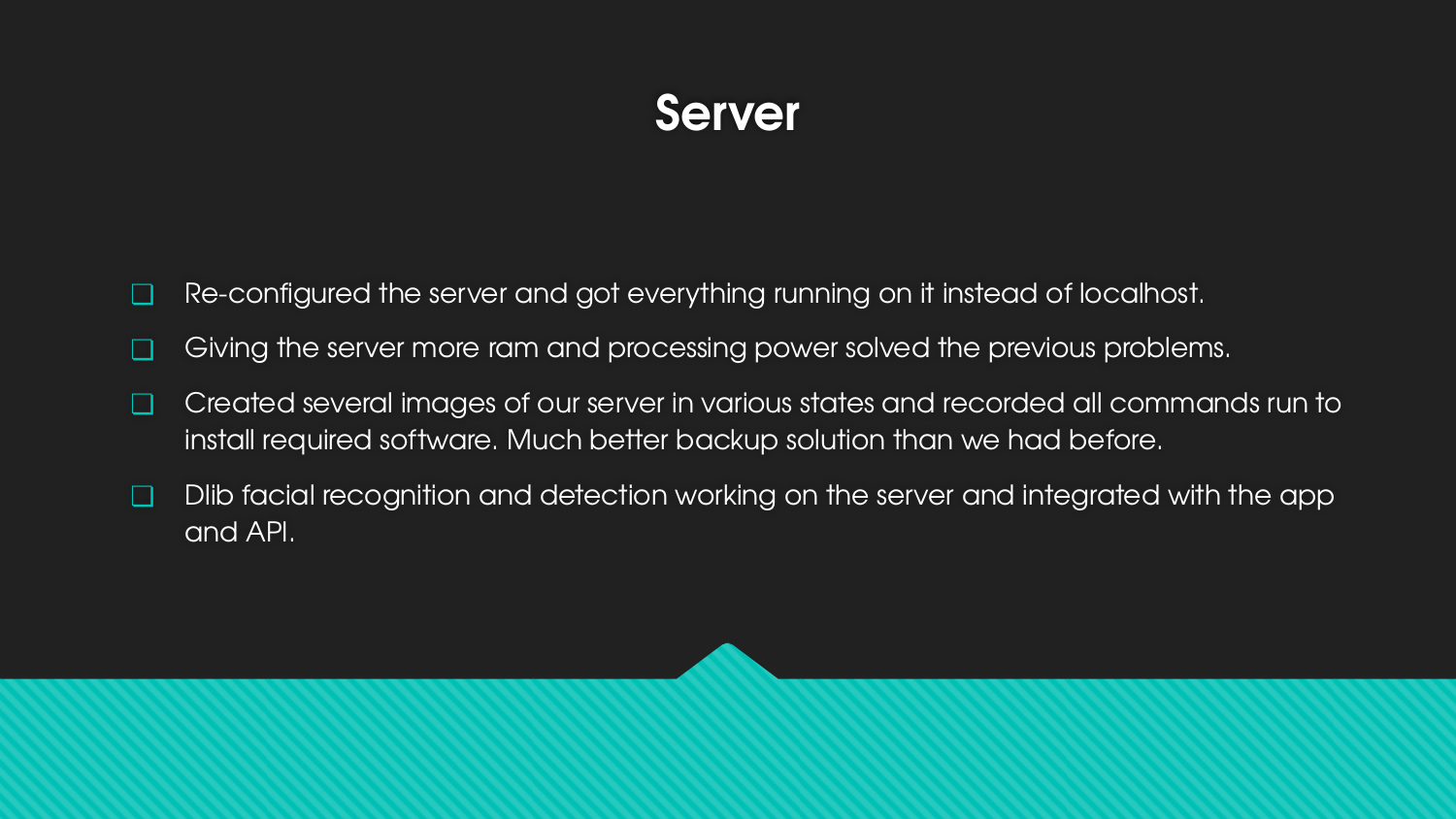

# Server
Re-configured the server and got everything running on it instead of localhost.
Giving the server more ram and processing power solved the previous problems.
Created several images of our server in various states and recorded all commands run to install required software. Much better backup solution than we had before.
Dlib facial recognition and detection working on the server and integrated with the app and API.